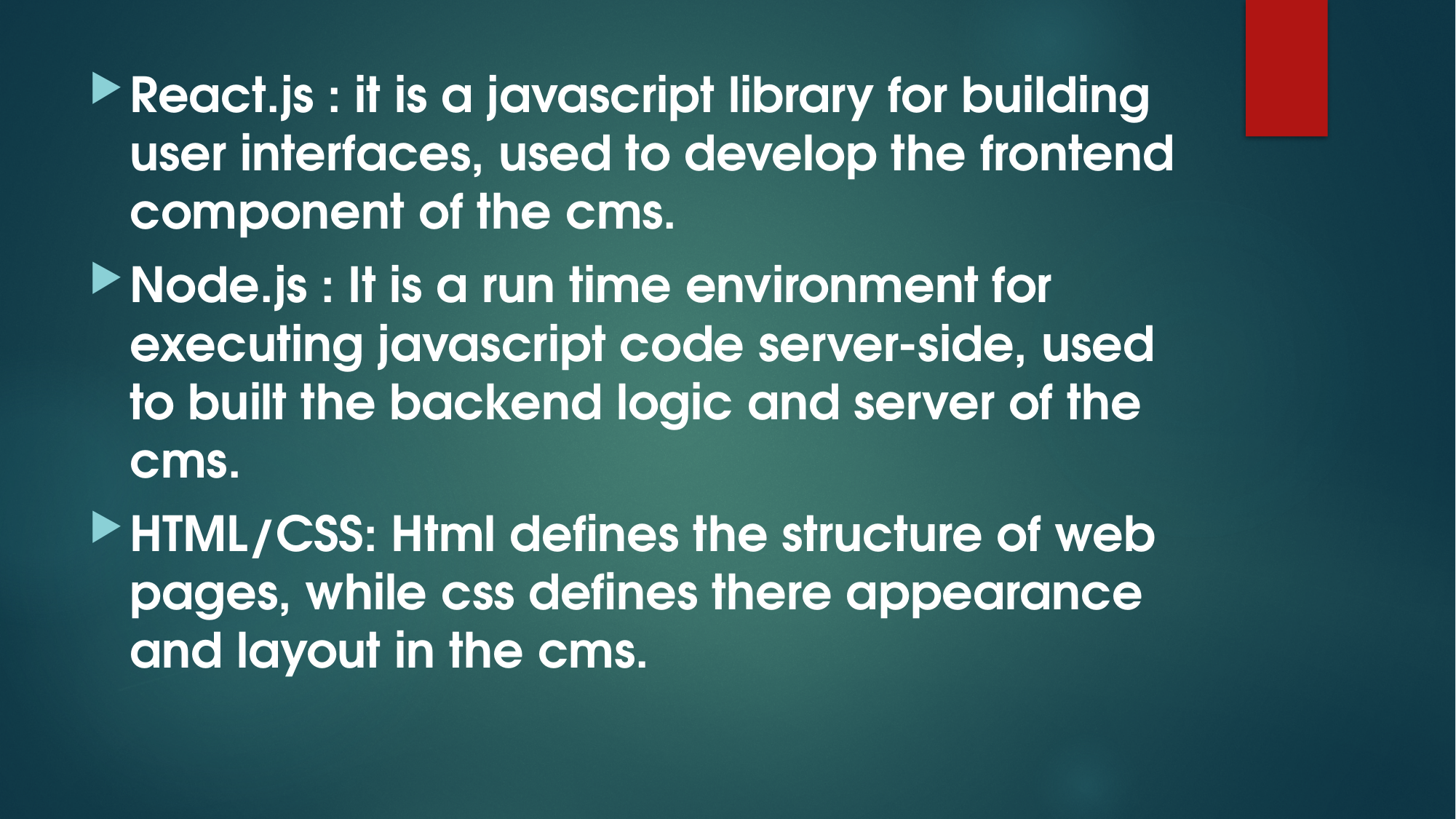

React.js : it is a javascript library for building user interfaces, used to develop the frontend component of the cms.
Node.js : It is a run time environment for executing javascript code server-side, used to built the backend logic and server of the cms.
HTML/CSS: Html defines the structure of web pages, while css defines there appearance and layout in the cms.